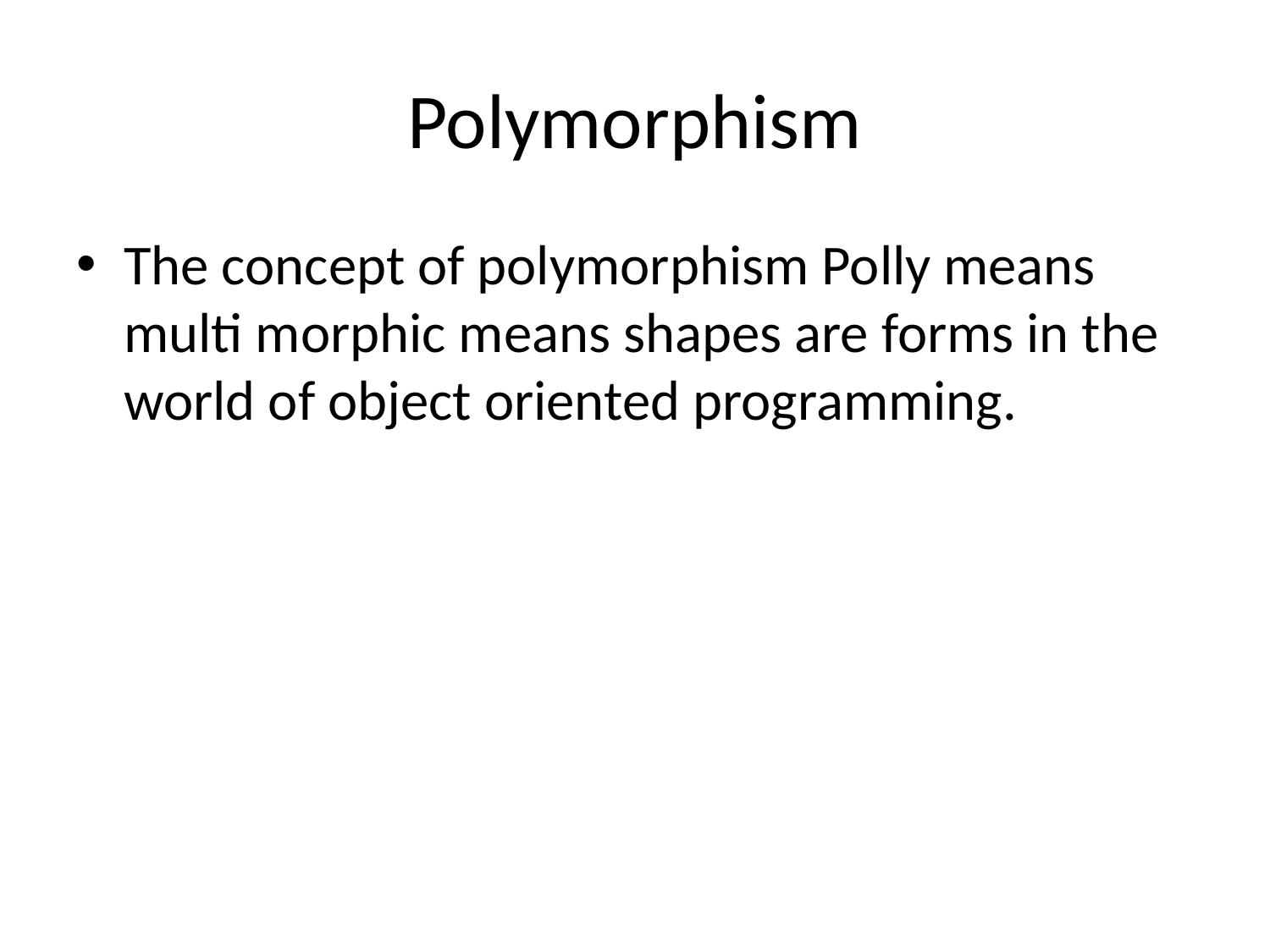

# Polymorphism
The concept of polymorphism Polly means multi morphic means shapes are forms in the world of object oriented programming.